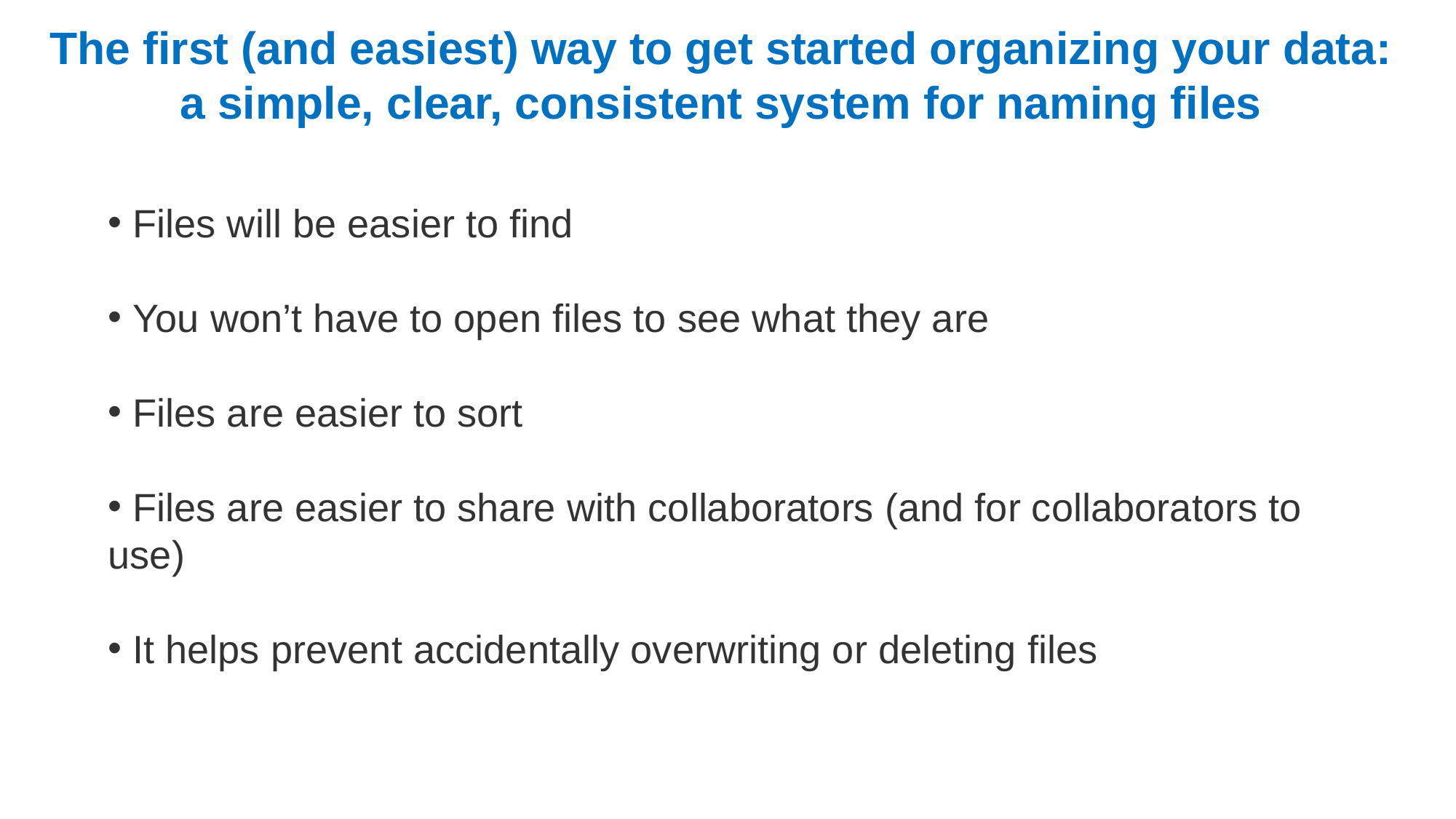

The first (and easiest) way to get started organizing your data:
a simple, clear, consistent system for naming files
 Files will be easier to find
 You won’t have to open files to see what they are
 Files are easier to sort
 Files are easier to share with collaborators (and for collaborators to use)
 It helps prevent accidentally overwriting or deleting files